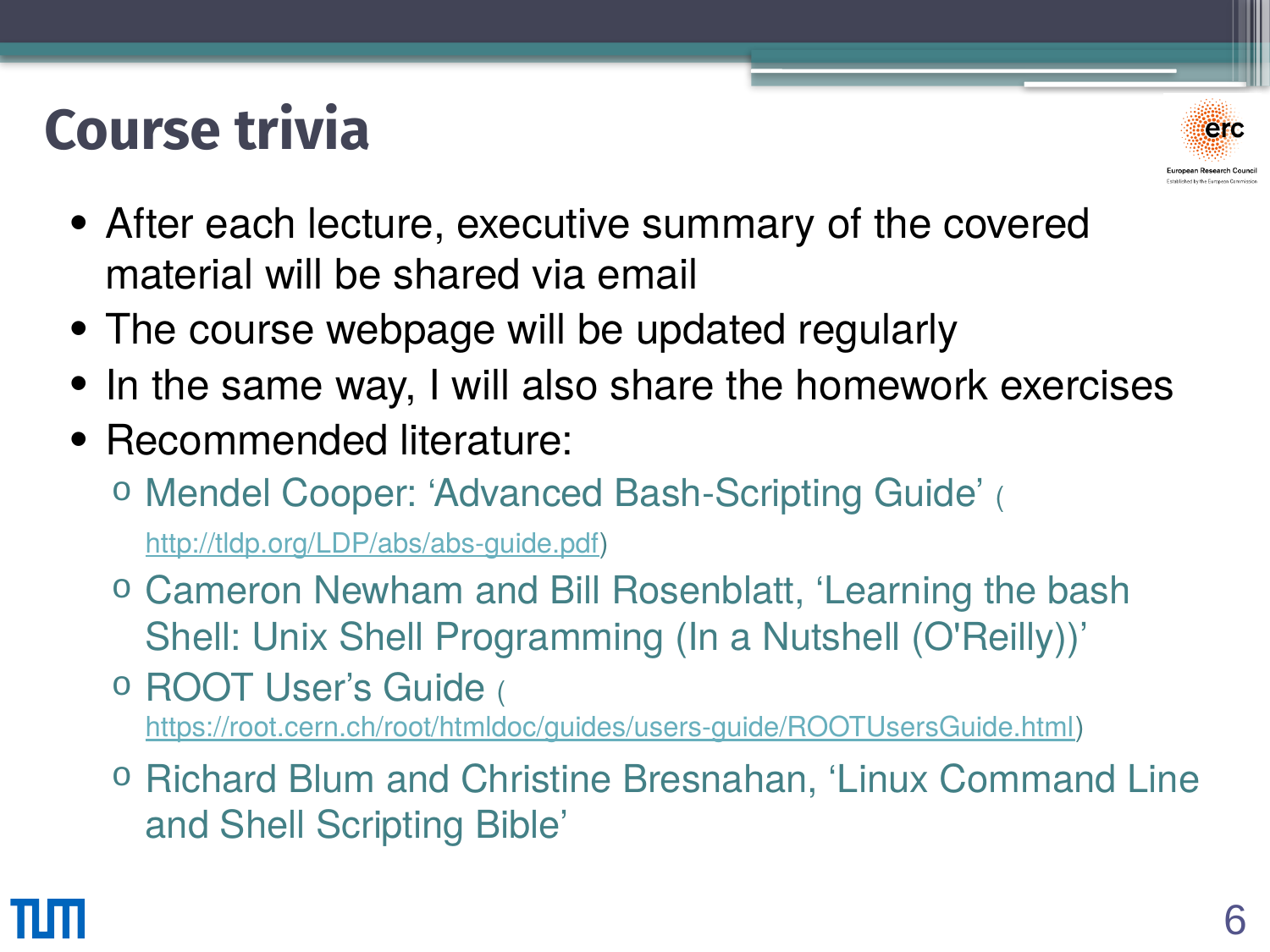

# Course trivia
After each lecture, executive summary of the covered material will be shared via email
The course webpage will be updated regularly
In the same way, I will also share the homework exercises
Recommended literature:
Mendel Cooper: ‘Advanced Bash-Scripting Guide’ (http://tldp.org/LDP/abs/abs-guide.pdf)
Cameron Newham and Bill Rosenblatt, ‘Learning the bash Shell: Unix Shell Programming (In a Nutshell (O'Reilly))’
ROOT User’s Guide (https://root.cern.ch/root/htmldoc/guides/users-guide/ROOTUsersGuide.html)
Richard Blum and Christine Bresnahan, ‘Linux Command Line and Shell Scripting Bible’
6